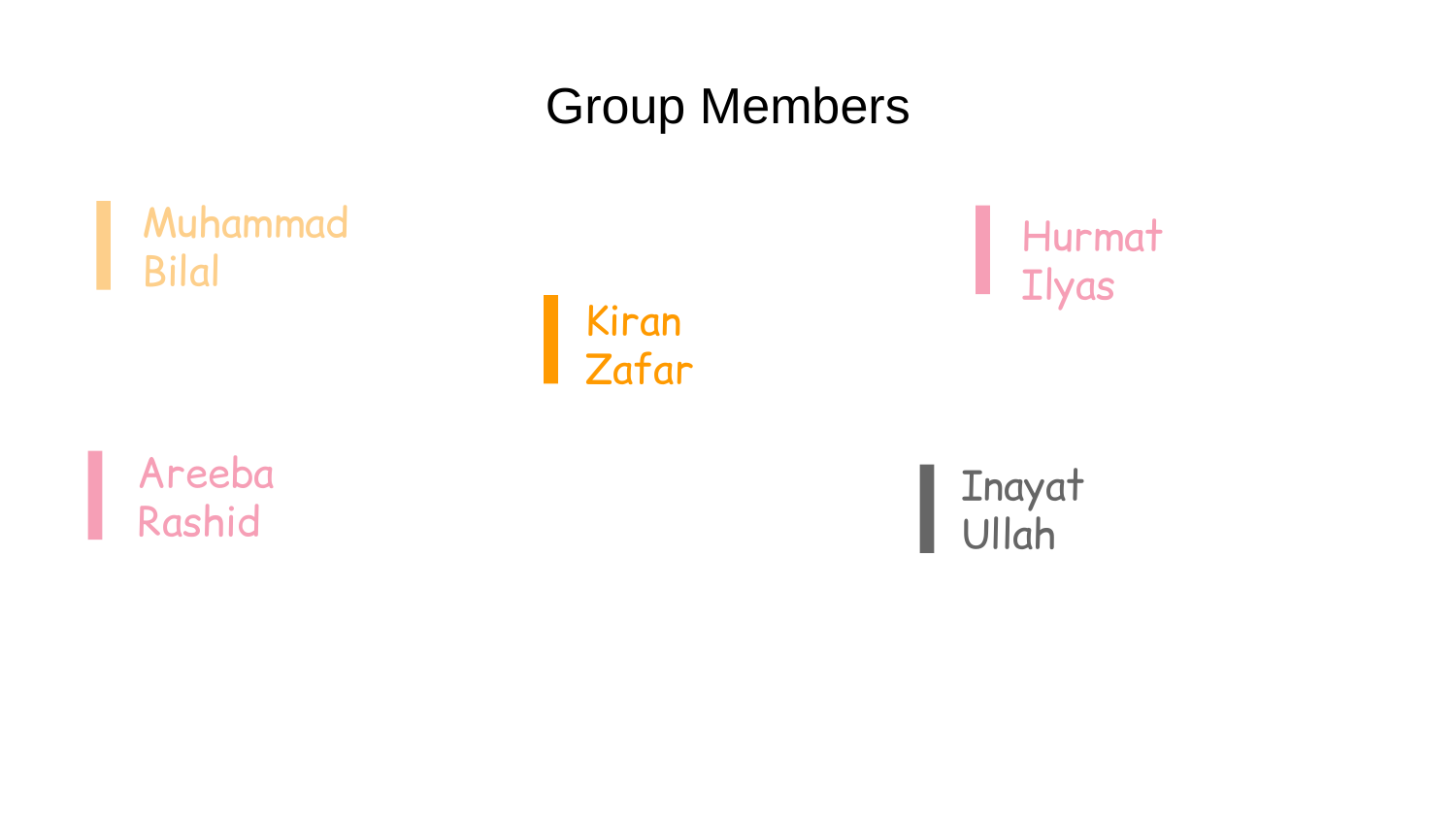

# Group Members

Muhammad
Bilal
Hurmat Ilyas

Kiran Zafar
Mercury

Areeba Rashid
Neptune
Inayat Ullah
Venus
Mars